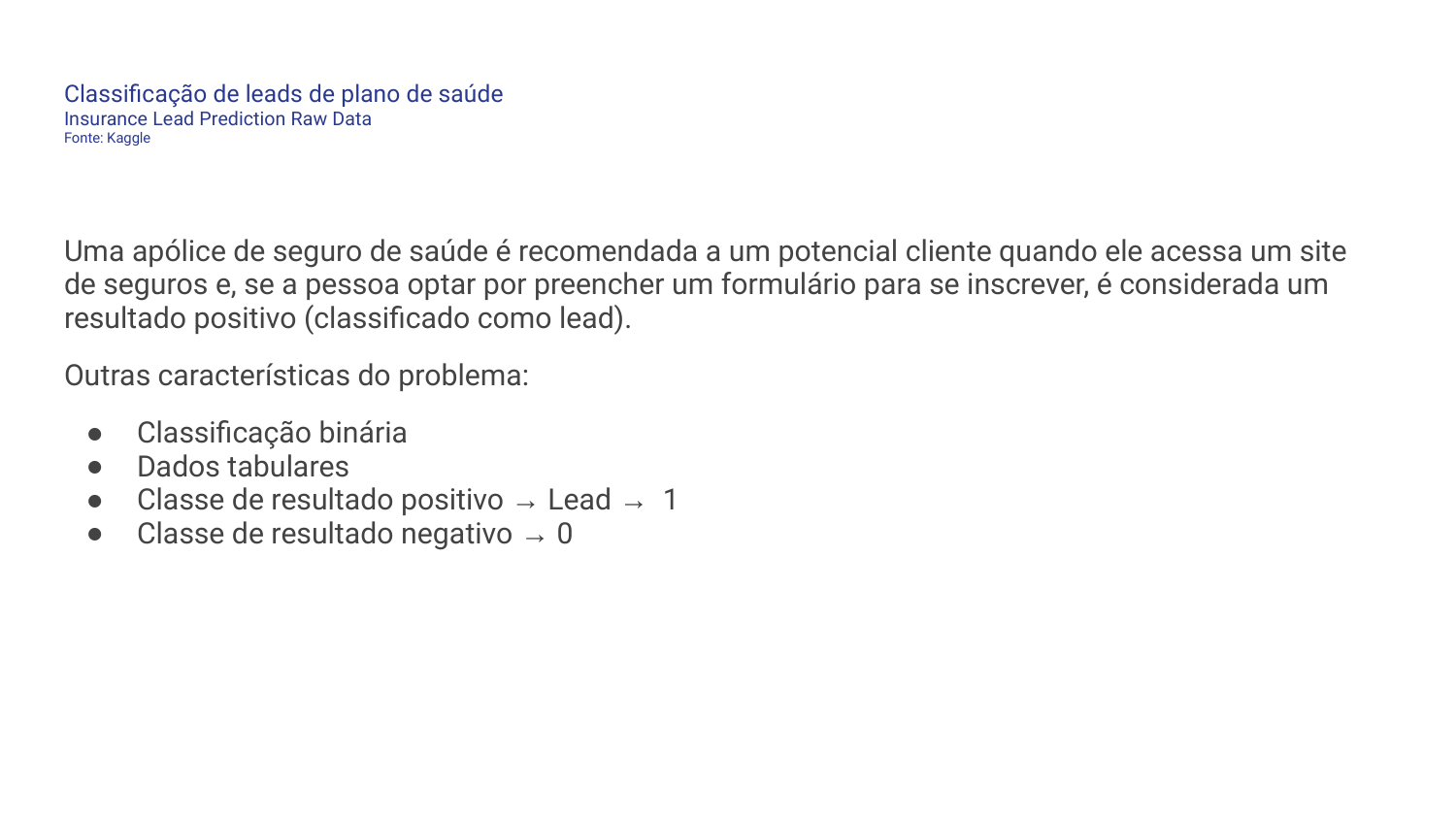

# Classificação de leads de plano de saúde
Insurance Lead Prediction Raw Data
Fonte: Kaggle
Uma apólice de seguro de saúde é recomendada a um potencial cliente quando ele acessa um site de seguros e, se a pessoa optar por preencher um formulário para se inscrever, é considerada um resultado positivo (classificado como lead).
Outras características do problema:
Classificação binária
Dados tabulares
Classe de resultado positivo → Lead →  1
Classe de resultado negativo → 0